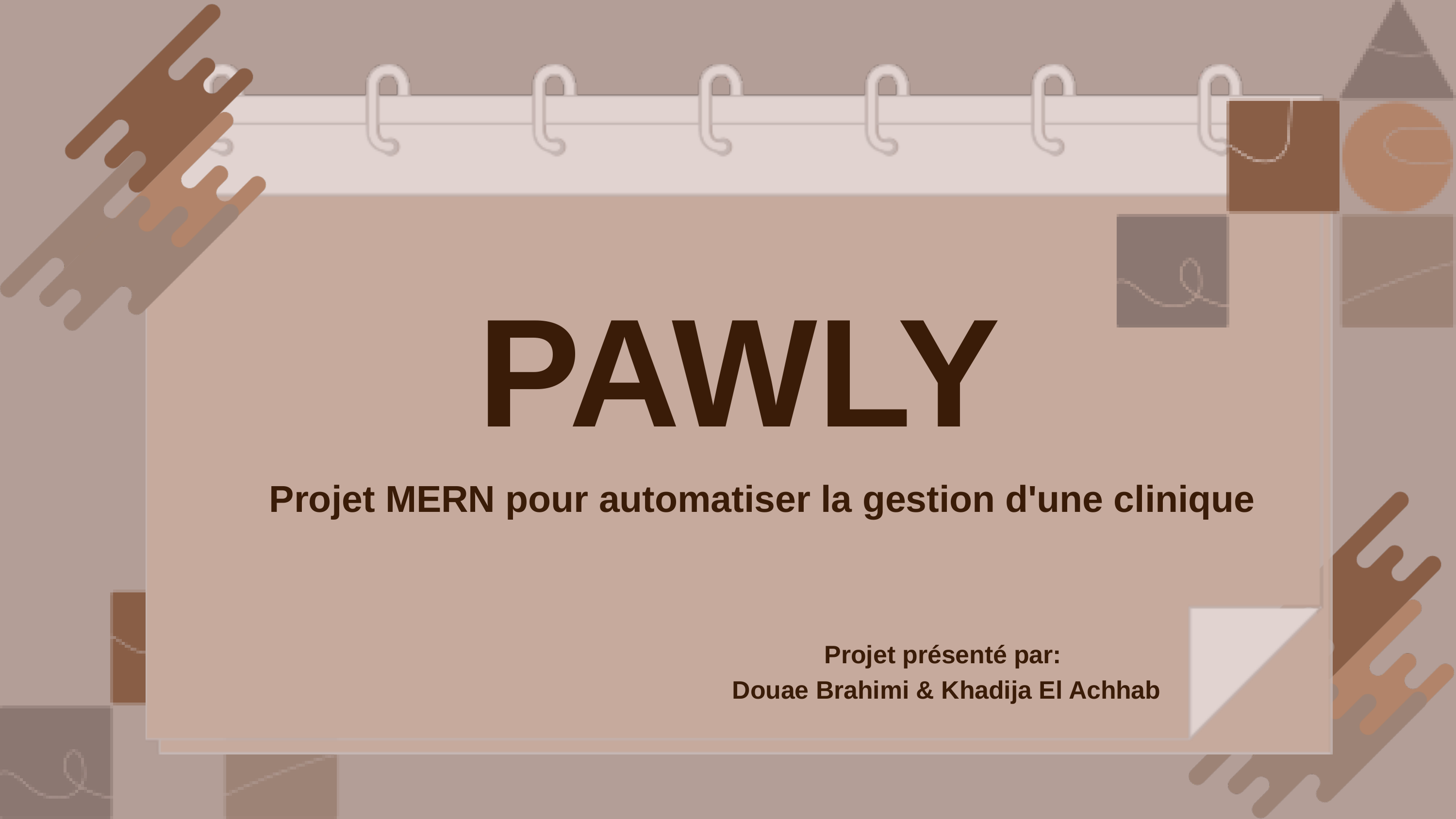

PAWLY
 Projet MERN pour automatiser la gestion d'une clinique

Projet présenté par:
Douae Brahimi & Khadija El Achhab